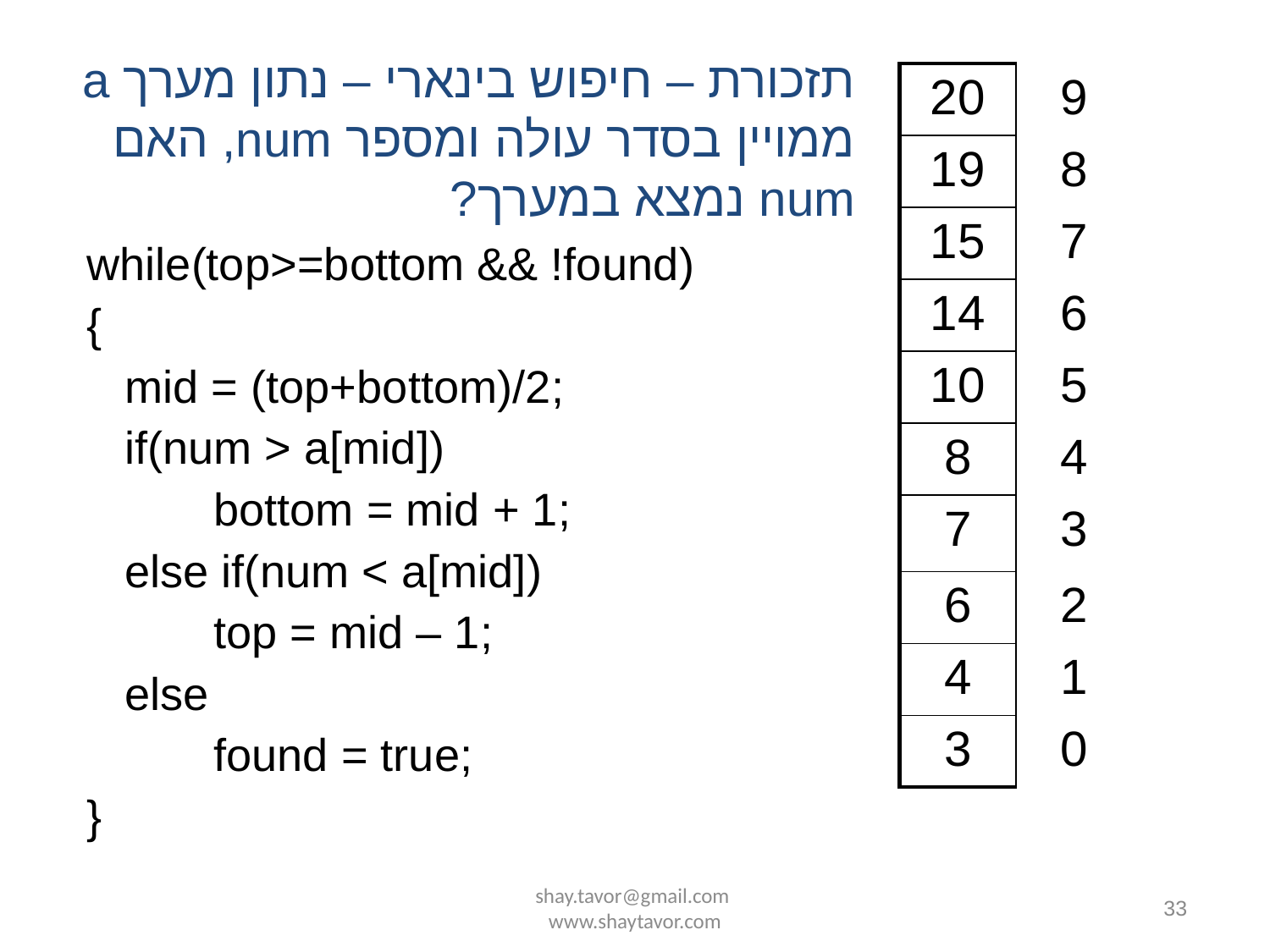

תזכורת – חיפוש בינארי – נתון מערך a ממויין בסדר עולה ומספר num, האם num נמצא במערך?
| 20 | 9 |
| --- | --- |
| 19 | 8 |
| 15 | 7 |
| 14 | 6 |
| 10 | 5 |
| 8 | 4 |
| 7 | 3 |
| 6 | 2 |
| 4 | 1 |
| 3 | 0 |
while(top>=bottom && !found)
{
   mid = (top+bottom)/2;
   if(num > a[mid])
	bottom = mid + 1;
   else if(num < a[mid])
	top = mid – 1;
   else
	found = true;
}
shay.tavor@gmail.com  www.shaytavor.com
33